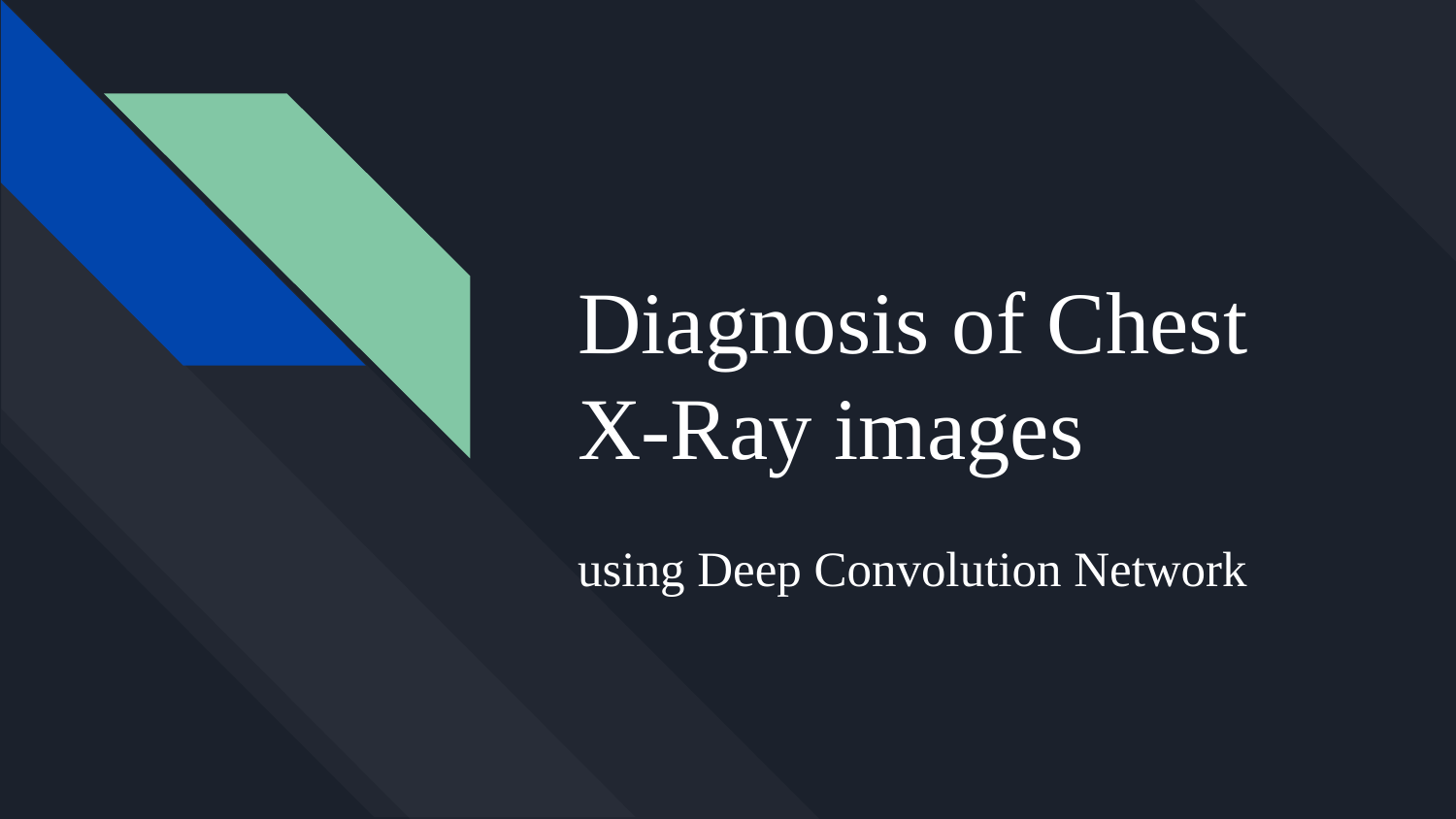

# Diagnosis of Chest X-Ray images
using Deep Convolution Network